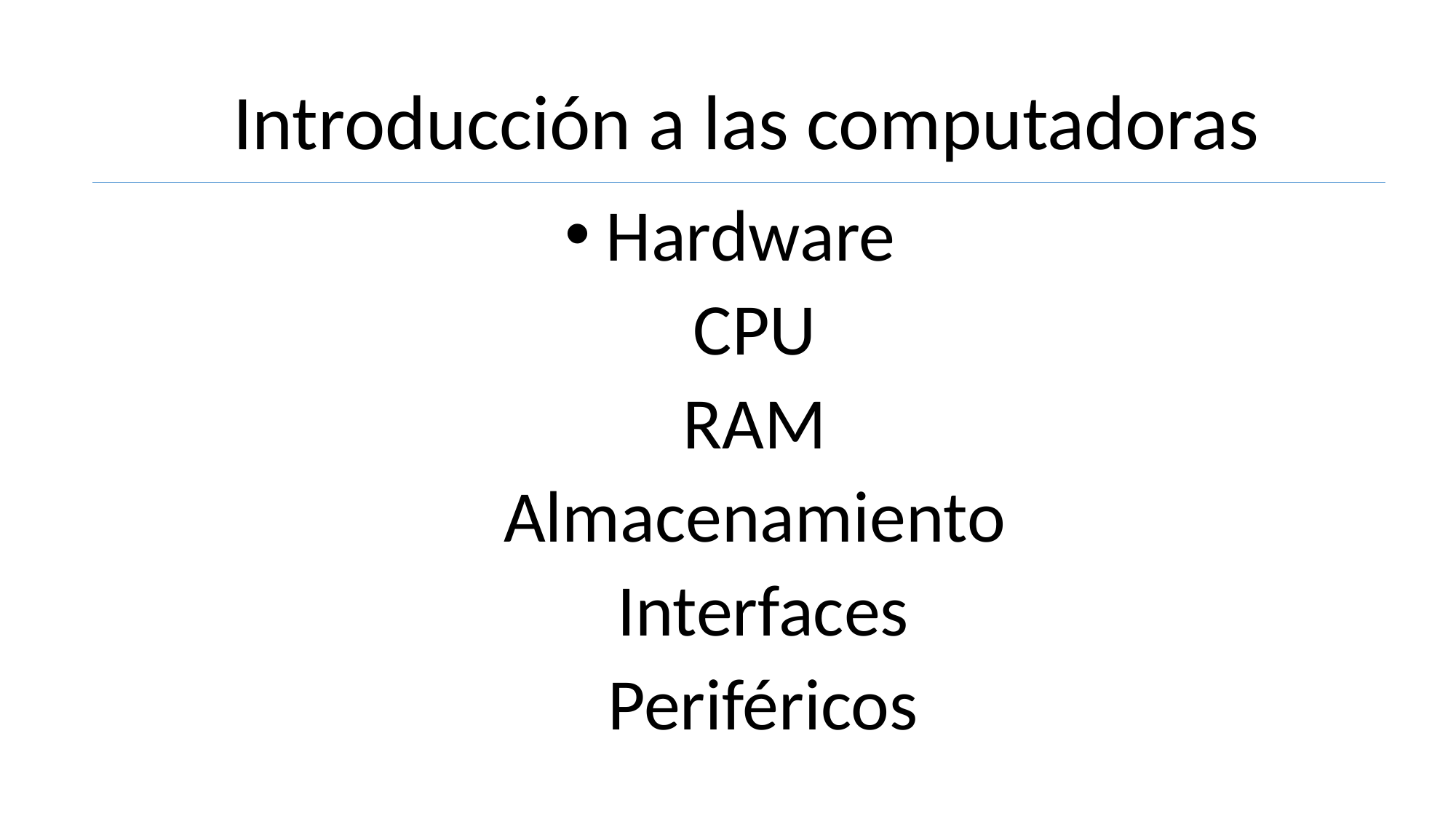

# Introducción a las computadoras
Hardware
    CPU
    RAM
    Almacenamiento
    Interfaces
    Periféricos